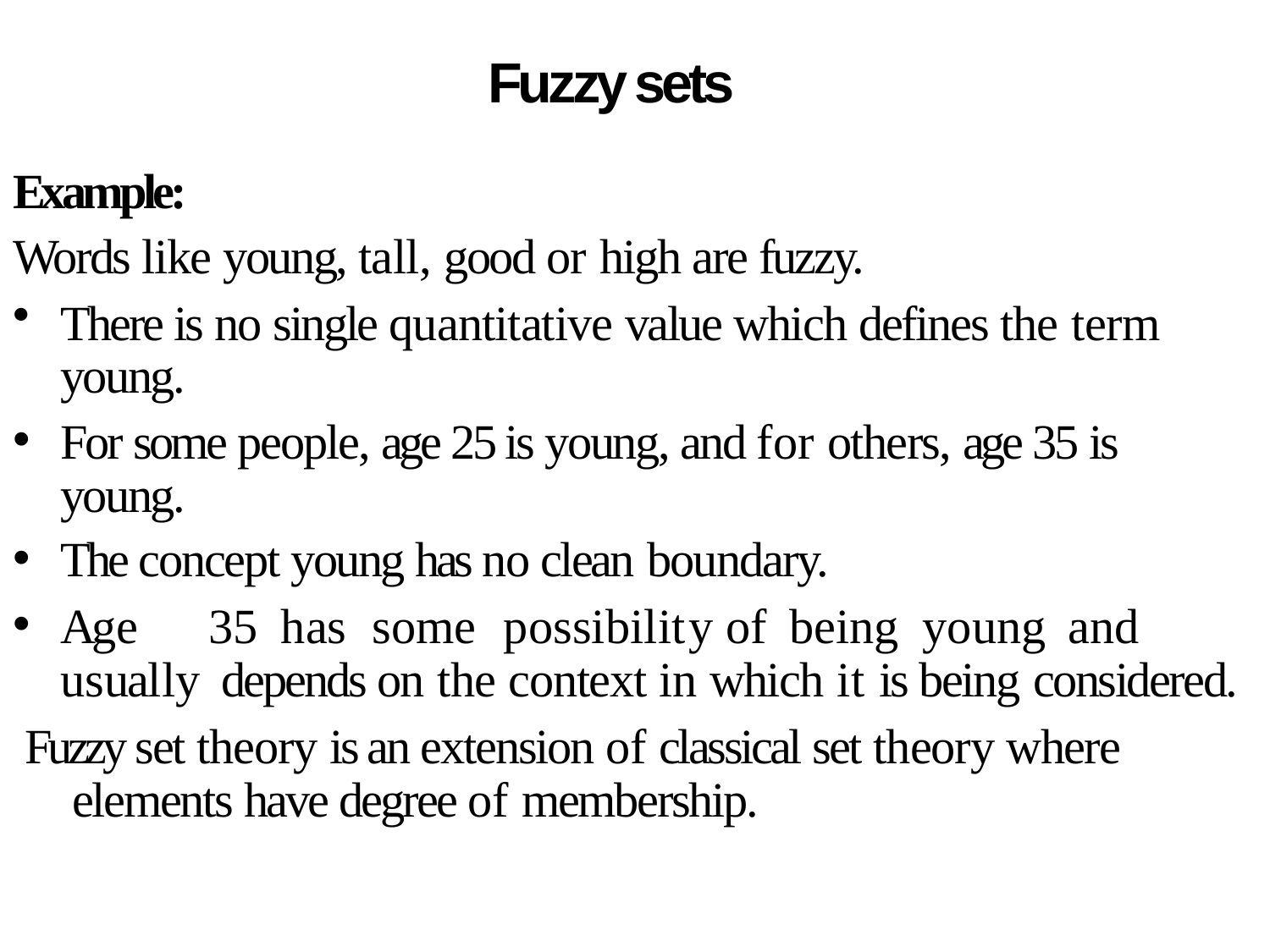

# Fuzzy sets
Example:
Words like young, tall, good or high are fuzzy.
There is no single quantitative value which defines the term  young.
For some people, age 25 is young, and for others, age 35 is  young.
The concept young has no clean boundary.
Age	35	has	some	possibility	of	being	young	and	usually  depends on the context in which it is being considered.
•
•
•
Fuzzy set theory is an extension of classical set theory where  elements have degree of membership.